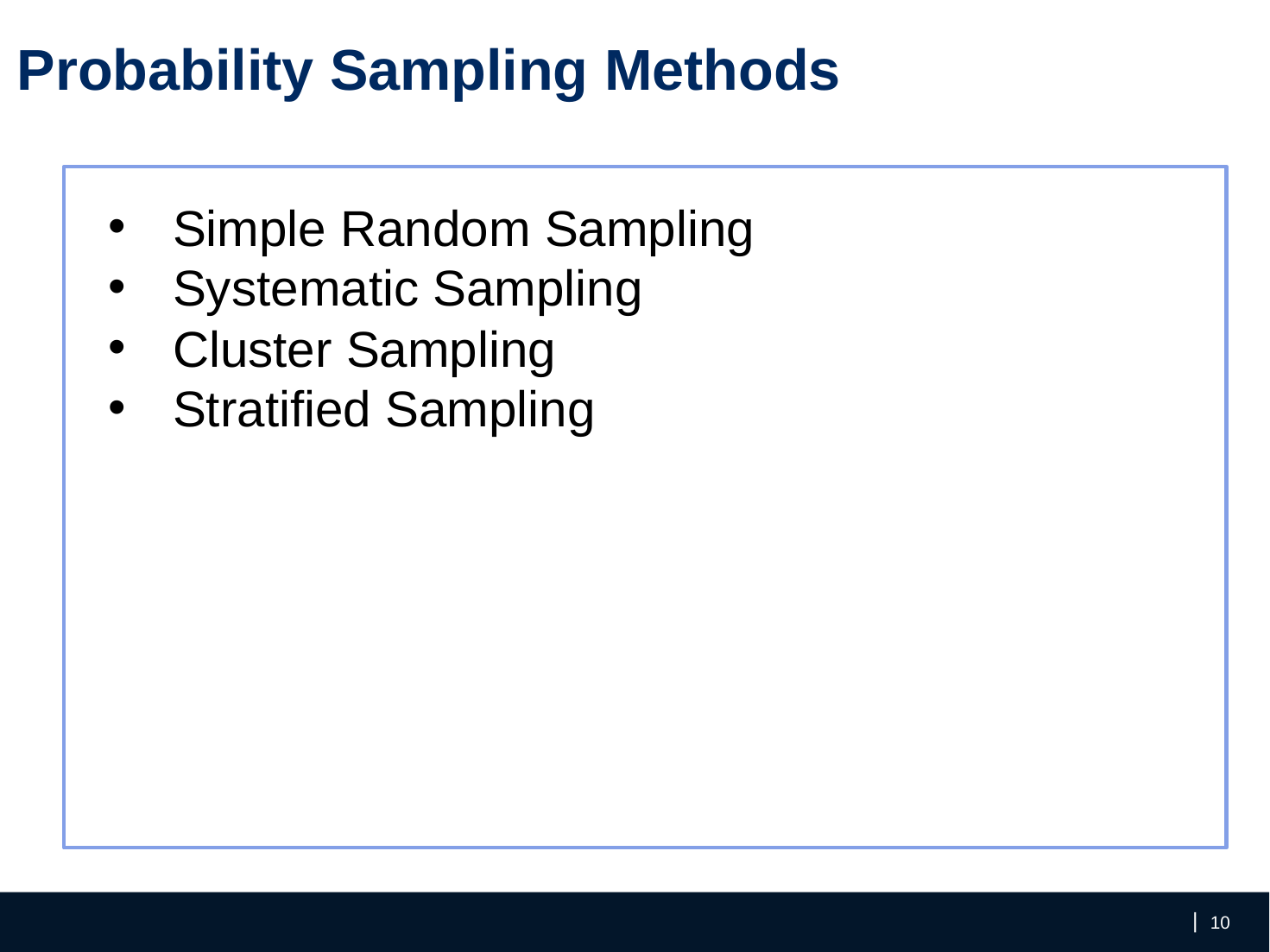

Probability Sampling Methods

Simple Random Sampling
Systematic Sampling
Cluster Sampling
Stratified Sampling

10